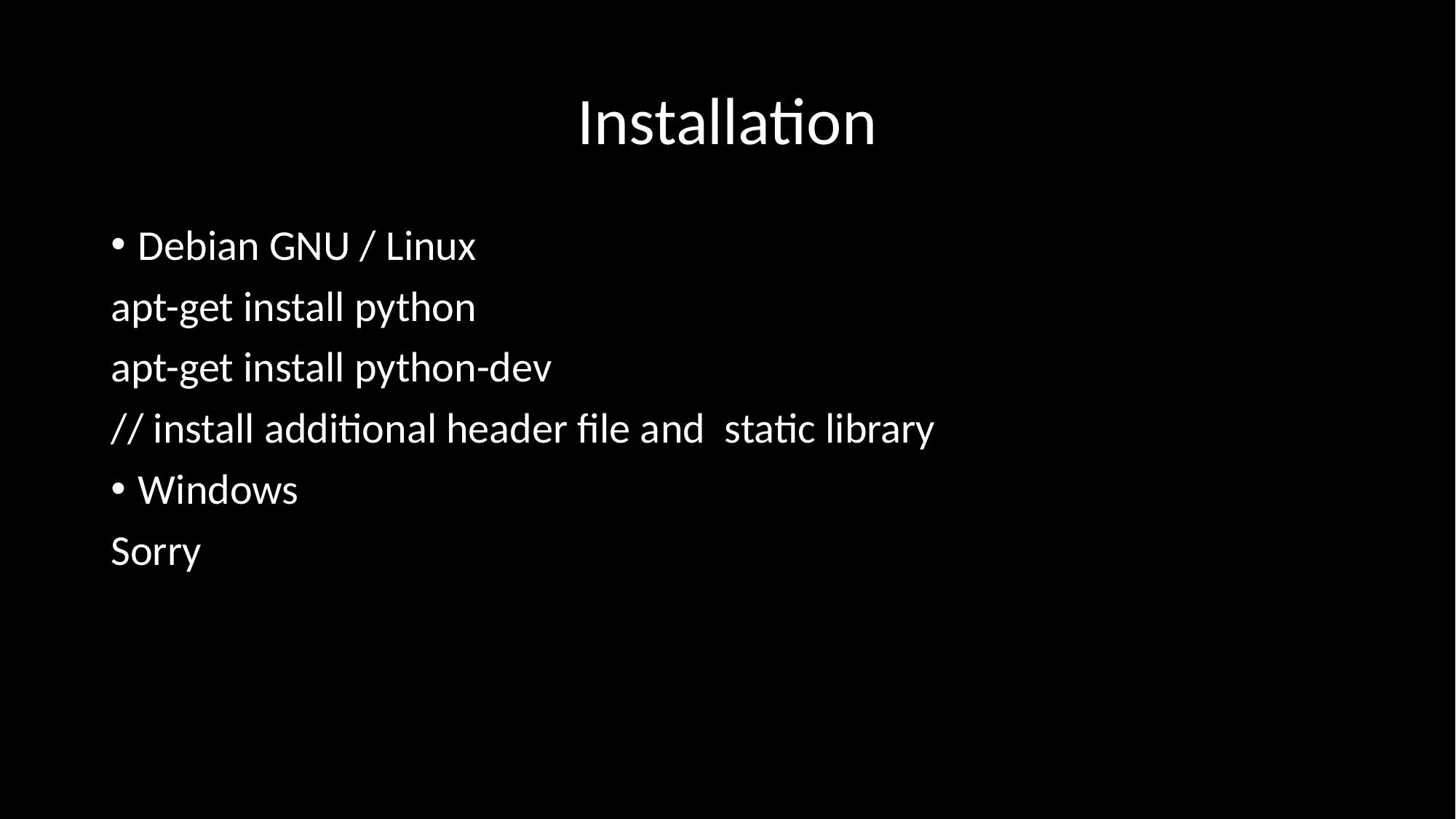

# Installation
Debian GNU / Linux
apt-get install python
apt-get install python-dev
// install additional header file and  static library
Windows
Sorry